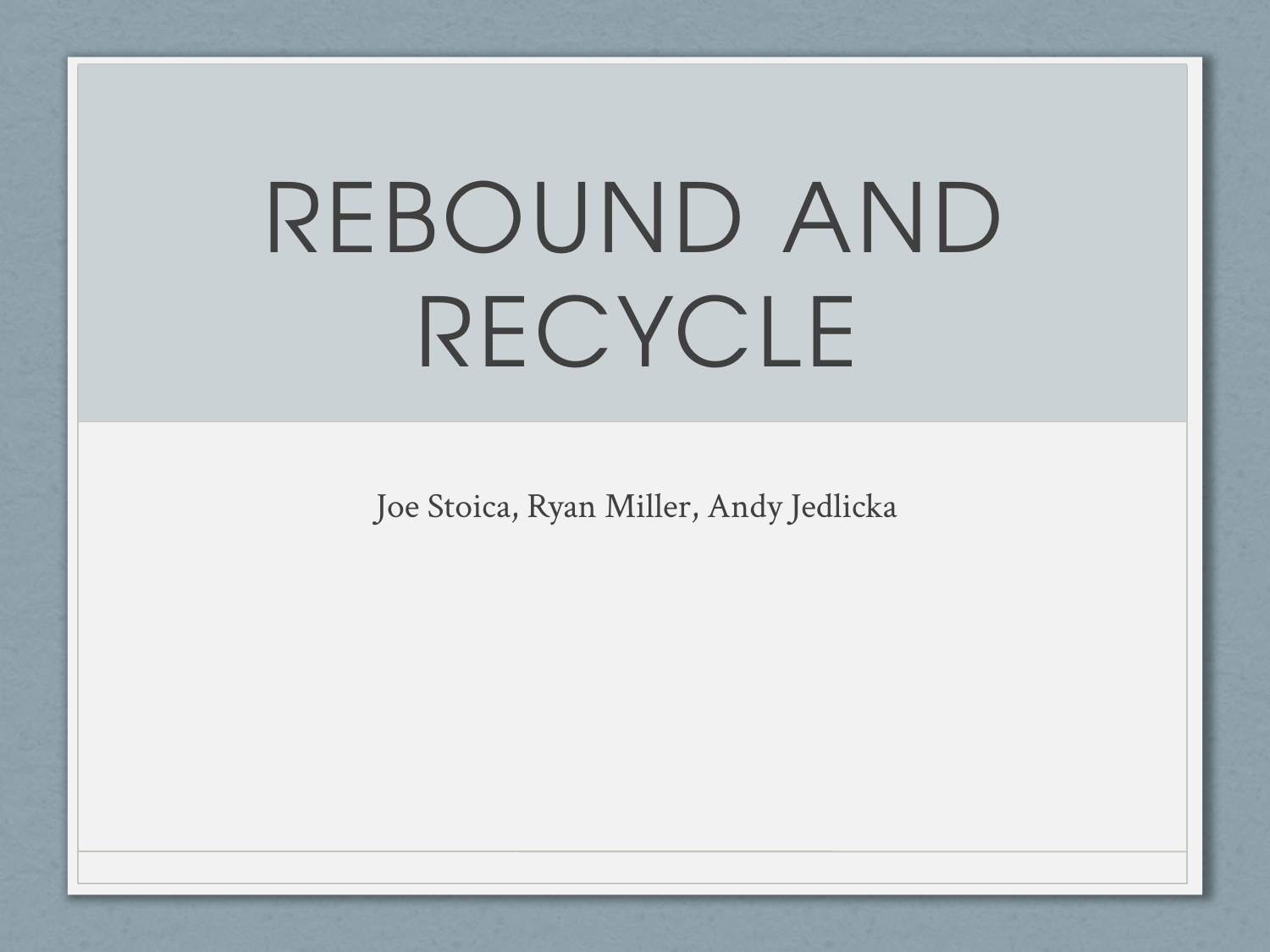

# REBOUND AND RECYCLE
Joe Stoica, Ryan Miller, Andy Jedlicka